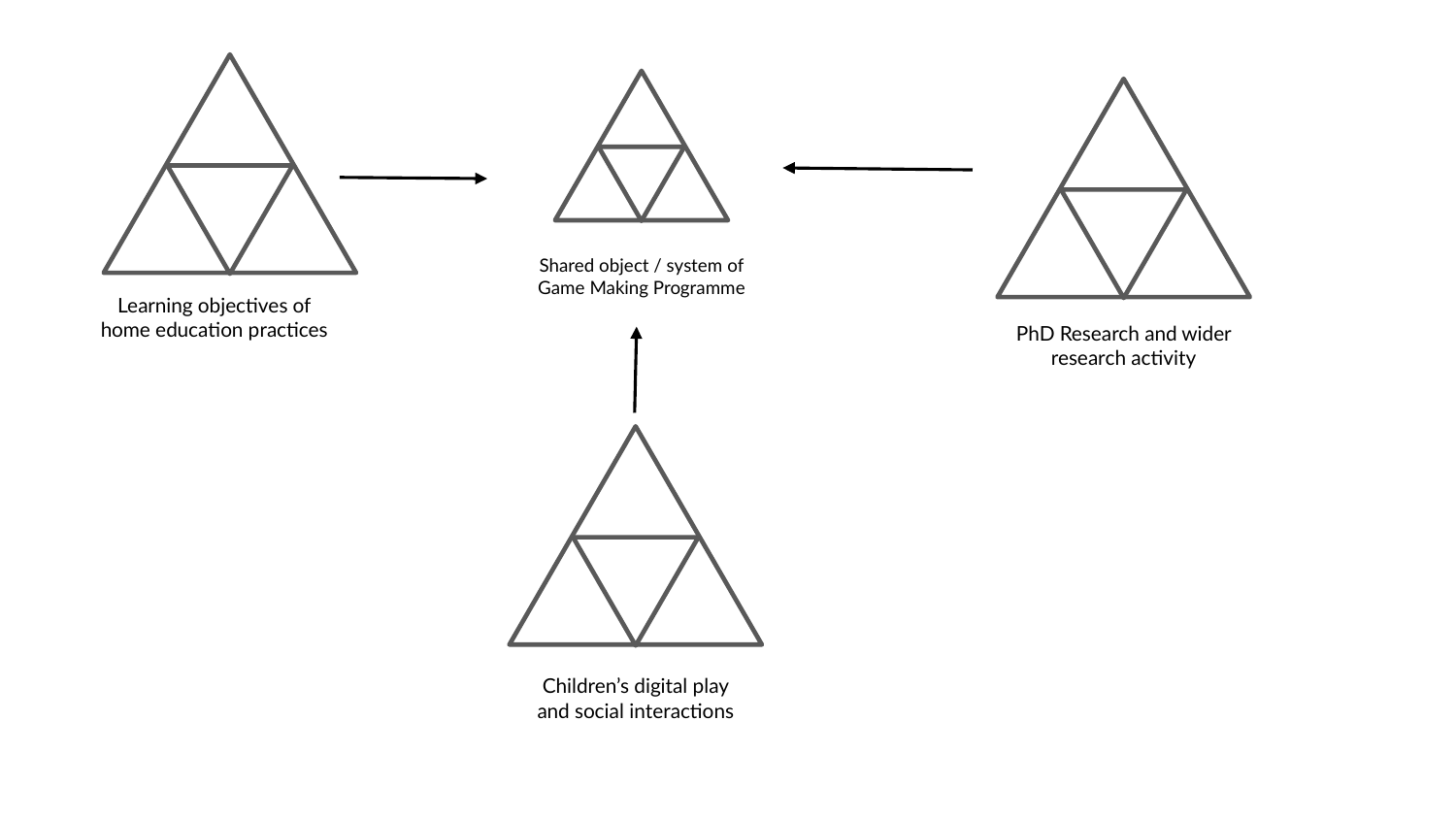

Shared object / system of Game Making Programme
Learning objectives of home education practices
PhD Research and wider research activity

Children’s digital play and social interactions